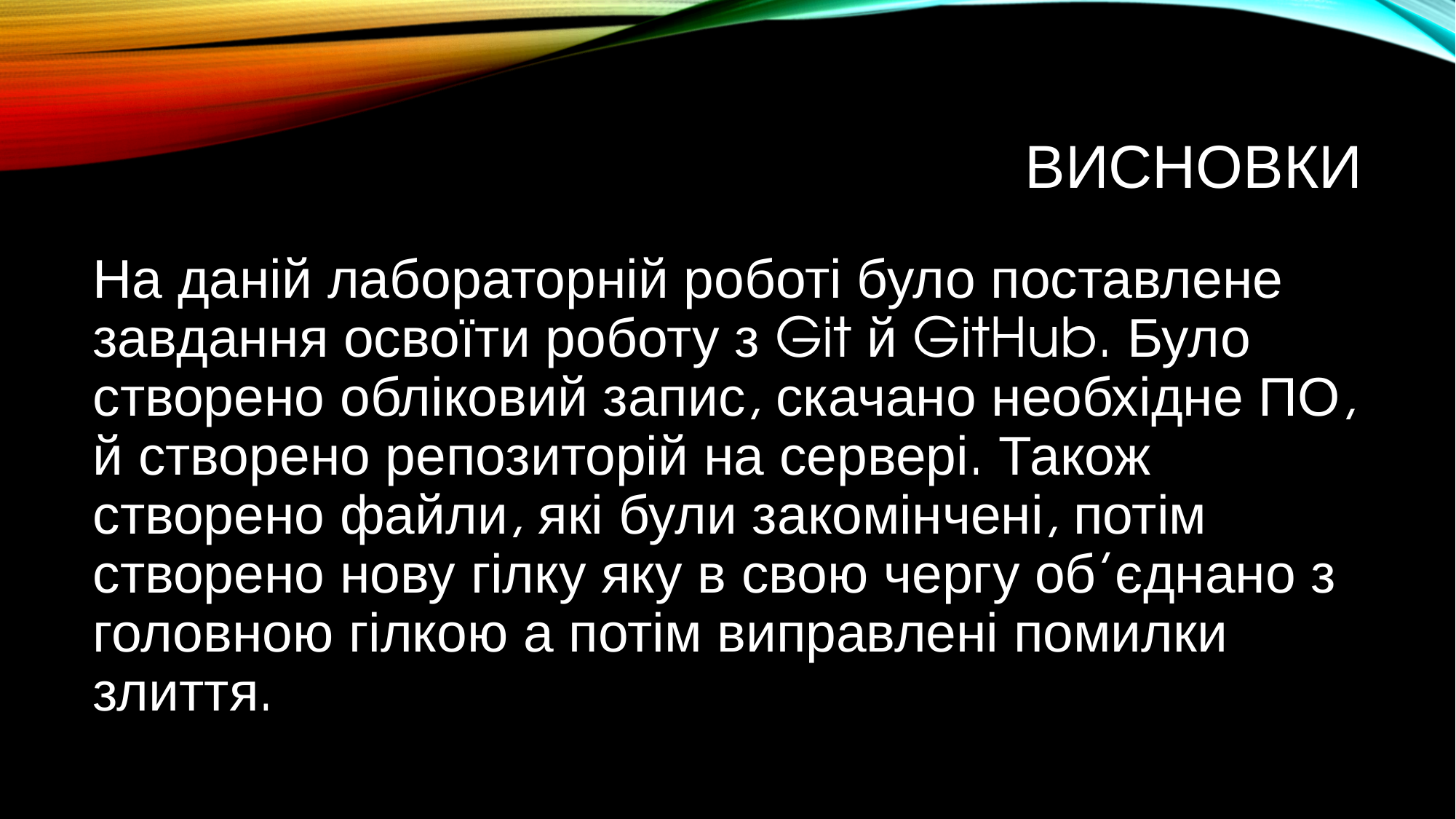

# Висновки
На даній лабораторній роботі було поставлене завдання освоїти роботу з Git й GitHub. Було створено обліковий запис, скачано необхідне ПО, й створено репозиторій на сервері. Також створено файли, які були закомінчені, потім створено нову гілку яку в свою чергу об’єднано з головною гілкою а потім виправлені помилки злиття.